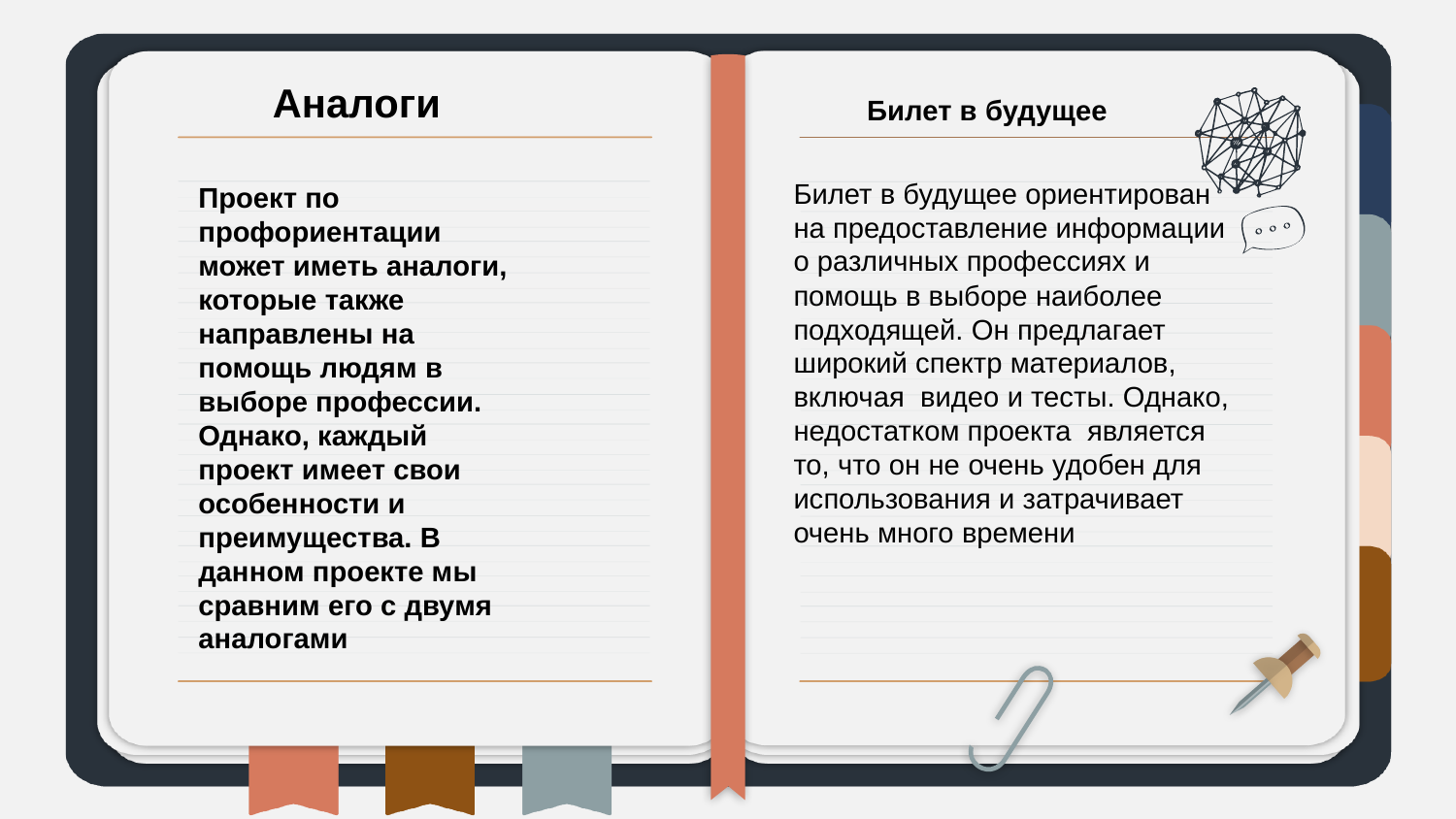

Аналоги
Билет в будущее

Билет в будущее ориентирован на предоставление информации о различных профессиях и помощь в выборе наиболее подходящей. Он предлагает широкий спектр материалов, включая  видео и тесты. Однако, недостатком проекта  является то, что он не очень удобен для использования и затрачивает очень много времени
Проект по профориентации может иметь аналоги, которые также направлены на помощь людям в выборе профессии. Однако, каждый проект имеет свои особенности и преимущества. В данном проекте мы сравним его с двумя аналогами